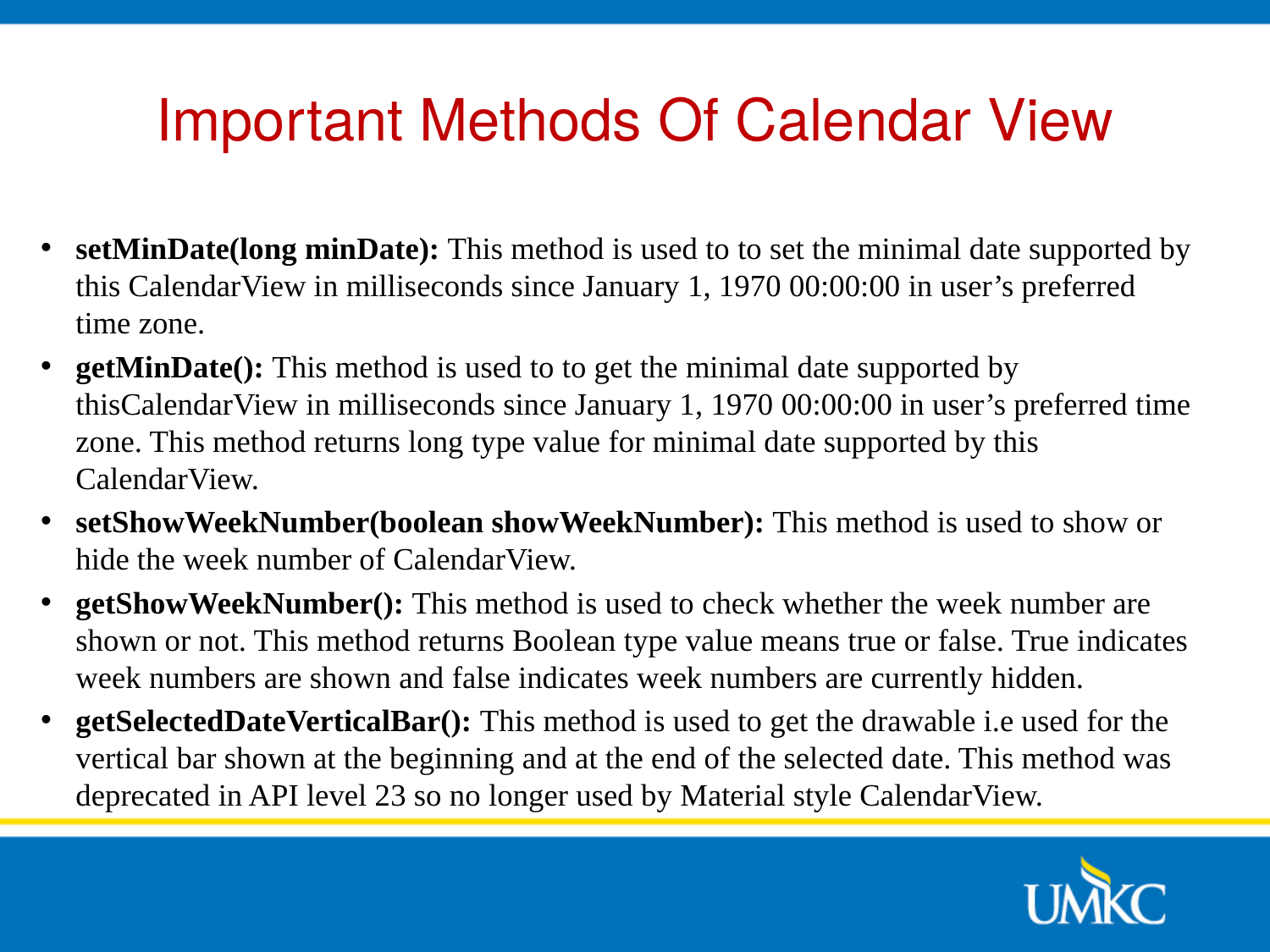

# Important Methods Of Calendar View
setMinDate(long minDate): This method is used to to set the minimal date supported by this CalendarView in milliseconds since January 1, 1970 00:00:00 in user’s preferred time zone.
getMinDate(): This method is used to to get the minimal date supported by thisCalendarView in milliseconds since January 1, 1970 00:00:00 in user’s preferred time zone. This method returns long type value for minimal date supported by this CalendarView.
setShowWeekNumber(boolean showWeekNumber): This method is used to show or hide the week number of CalendarView.
getShowWeekNumber(): This method is used to check whether the week number are shown or not. This method returns Boolean type value means true or false. True indicates week numbers are shown and false indicates week numbers are currently hidden.
getSelectedDateVerticalBar(): This method is used to get the drawable i.e used for the vertical bar shown at the beginning and at the end of the selected date. This method was deprecated in API level 23 so no longer used by Material style CalendarView.